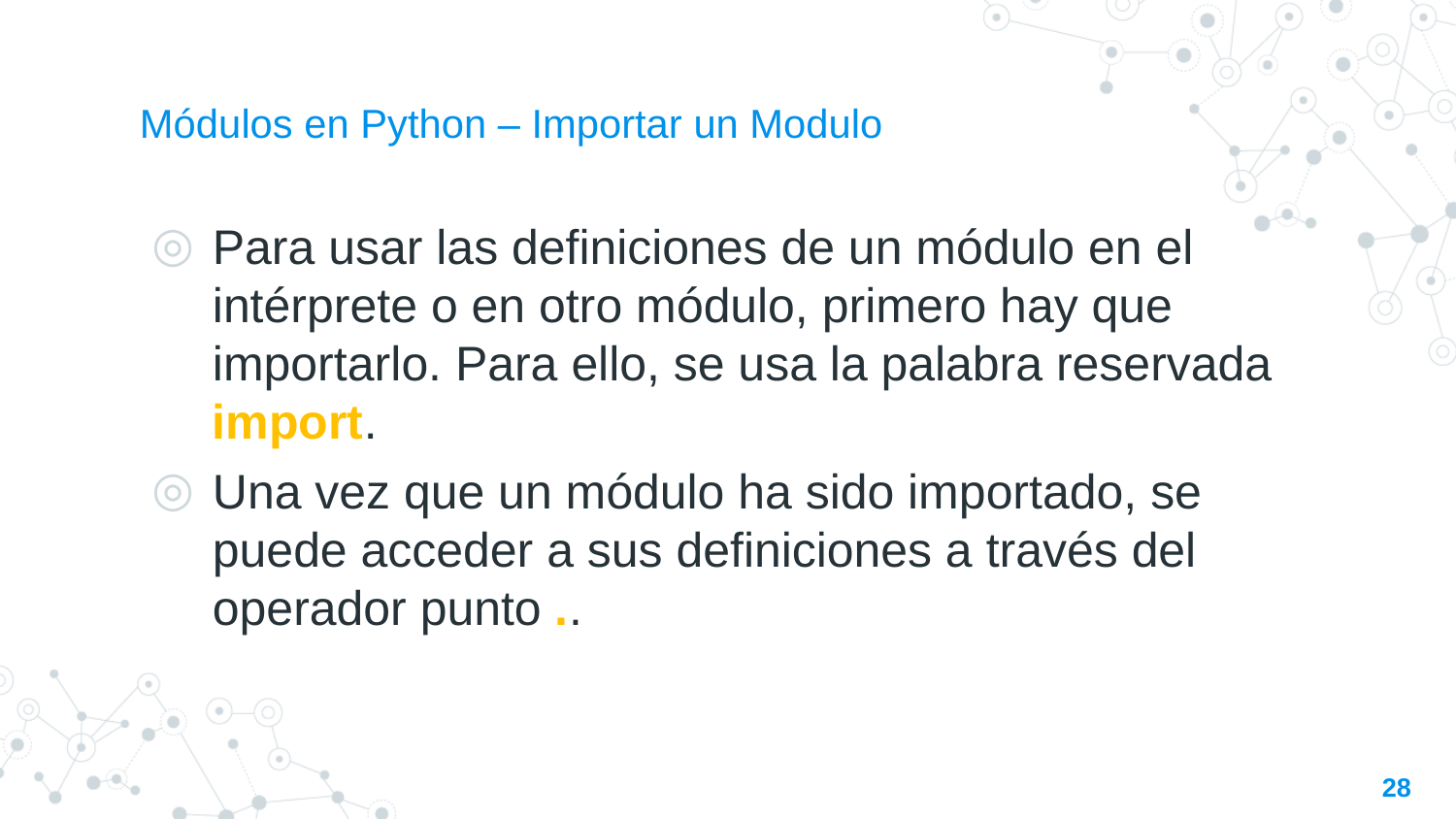

# Módulos en Python – Importar un Modulo
Para usar las definiciones de un módulo en el intérprete o en otro módulo, primero hay que importarlo. Para ello, se usa la palabra reservada import.
Una vez que un módulo ha sido importado, se puede acceder a sus definiciones a través del operador punto ..

28